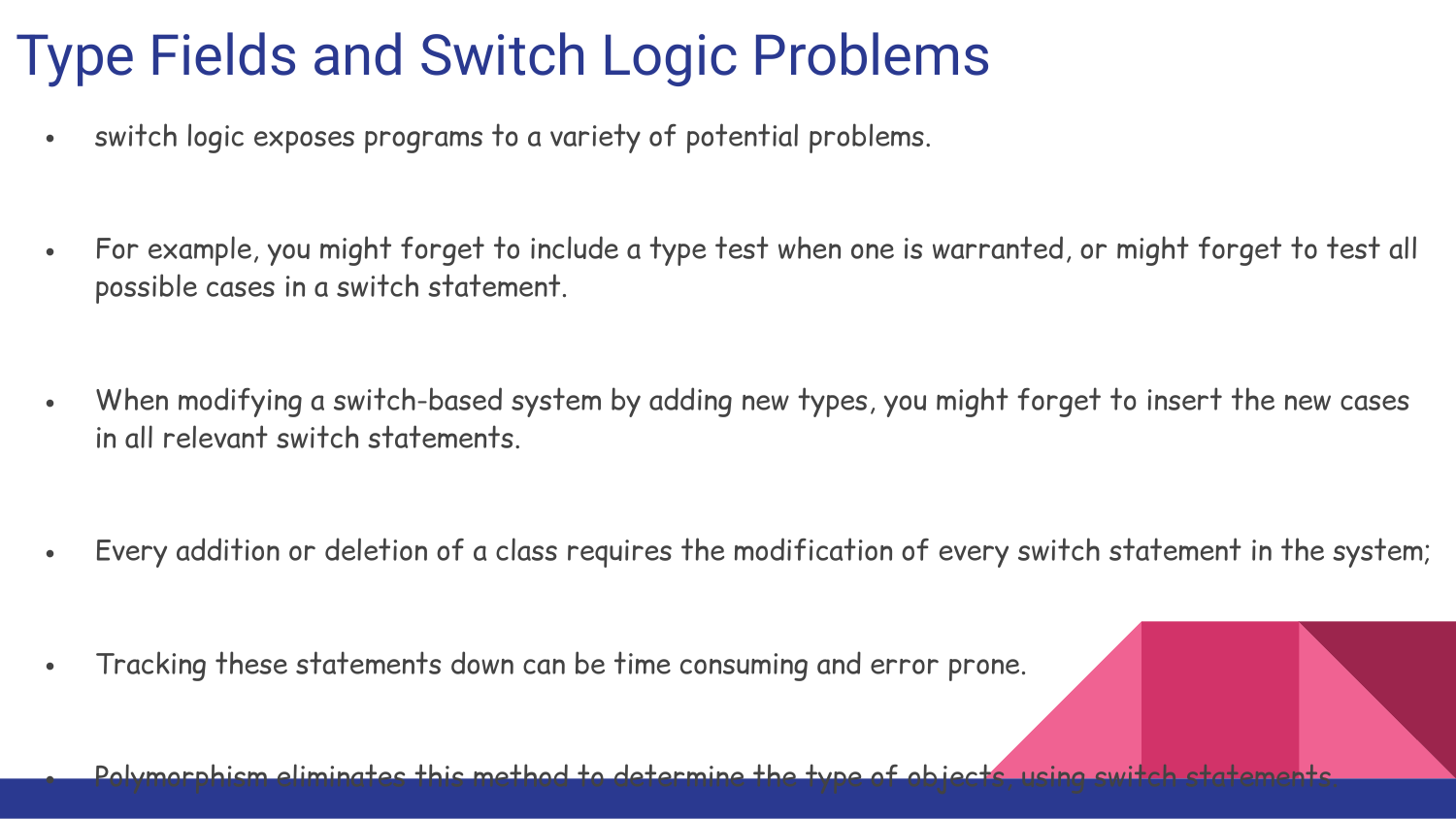

# Type Fields and Switch Logic Problems
switch logic exposes programs to a variety of potential problems.

For example, you might forget to include a type test when one is warranted, or might forget to test all possible cases in a switch statement.

When modifying a switch-based system by adding new types, you might forget to insert the new cases in all relevant switch statements.

Every addition or deletion of a class requires the modification of every switch statement in the system;

Tracking these statements down can be time consuming and error prone.

Polymorphism eliminates this method to determine the type of objects, using switch statements.